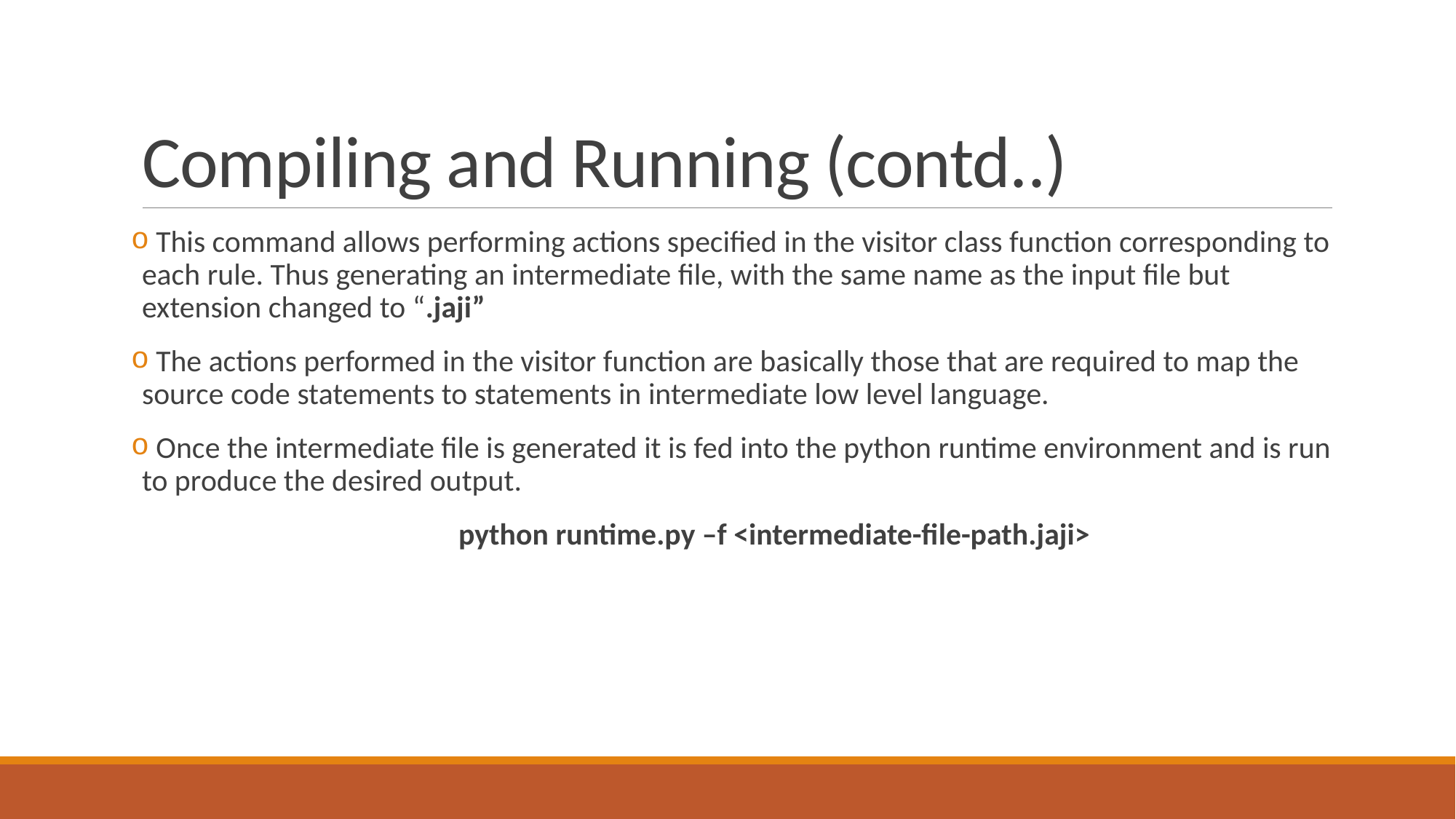

# Compiling and Running (contd..)
 This command allows performing actions specified in the visitor class function corresponding to each rule. Thus generating an intermediate file, with the same name as the input file but extension changed to “.jaji”
 The actions performed in the visitor function are basically those that are required to map the source code statements to statements in intermediate low level language.
 Once the intermediate file is generated it is fed into the python runtime environment and is run to produce the desired output.
			python runtime.py –f <intermediate-file-path.jaji>